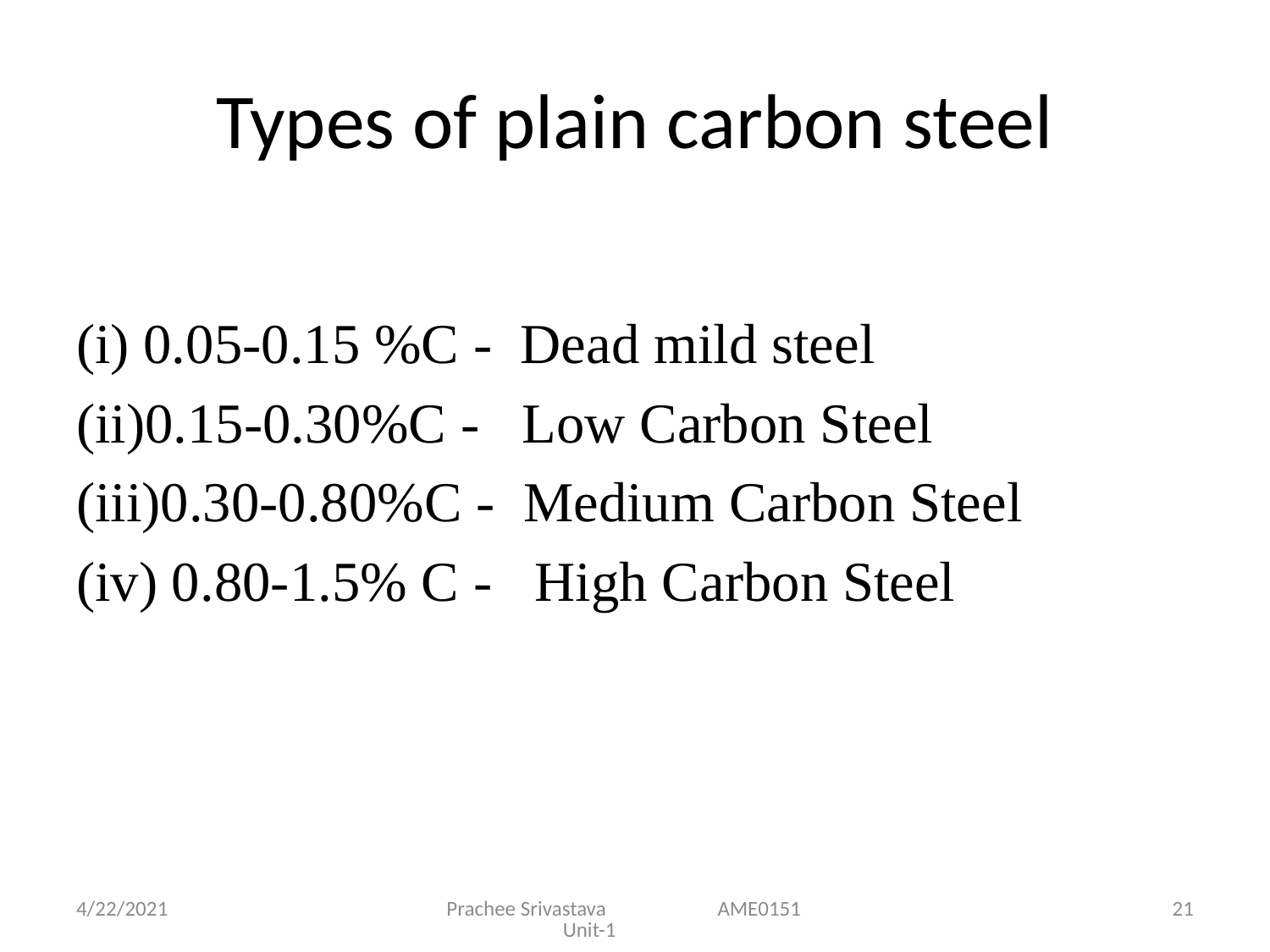

# Types of plain carbon steel

(i) 0.05-0.15 %C -  Dead mild steel
(ii)0.15-0.30%C -   Low Carbon Steel
(iii)0.30-0.80%C -  Medium Carbon Steel
(iv) 0.80-1.5% C -   High Carbon Steel

4/22/2021
Prachee Srivastava                       AME0151                            Unit-1
21